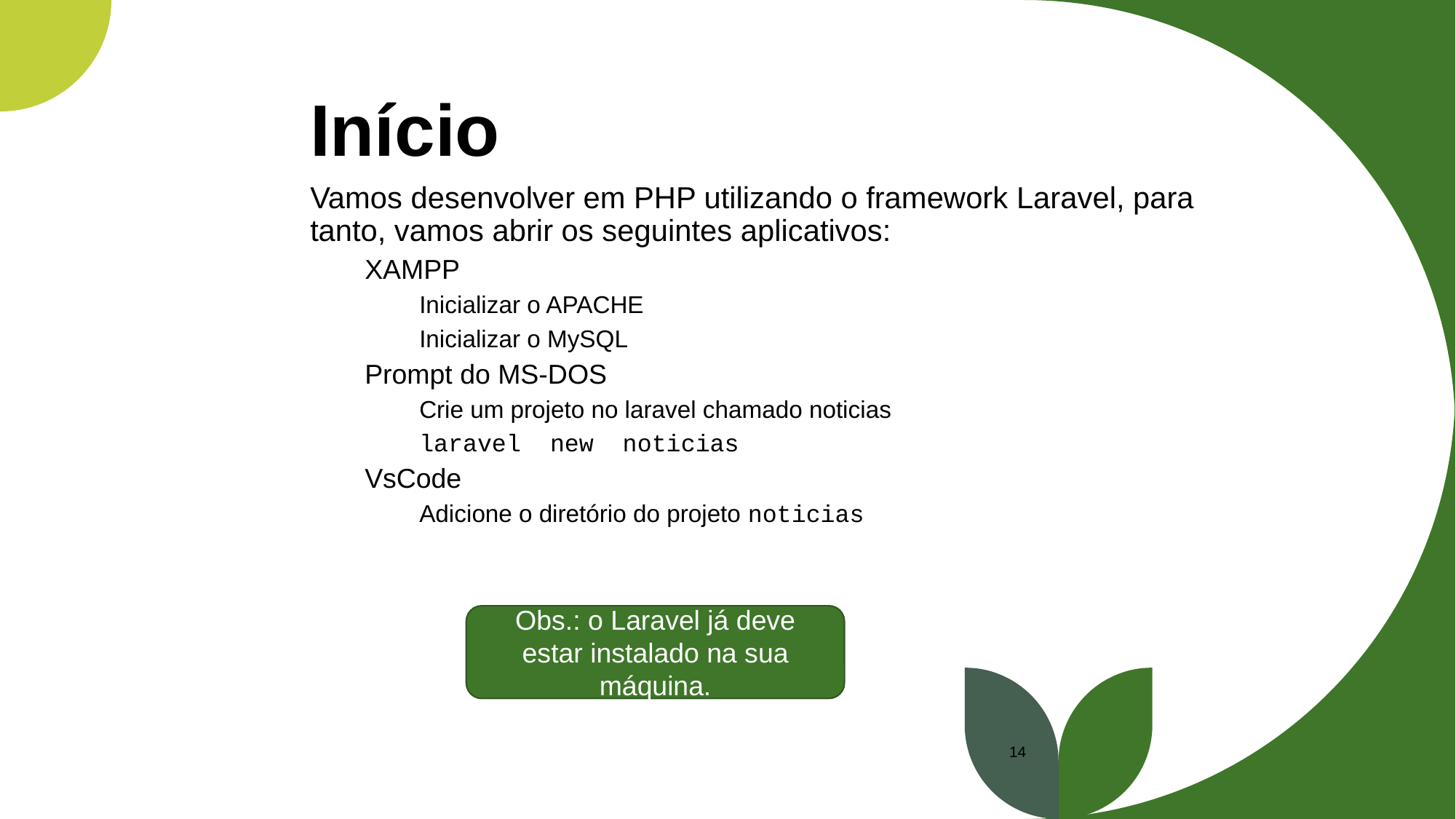

# Início
Vamos desenvolver em PHP utilizando o framework Laravel, para tanto, vamos abrir os seguintes aplicativos:
XAMPP
Inicializar o APACHE
Inicializar o MySQL
Prompt do MS-DOS
Crie um projeto no laravel chamado noticias
laravel  new  noticias
VsCode
Adicione o diretório do projeto noticias

Obs.: o Laravel já deve estar instalado na sua máquina.
14